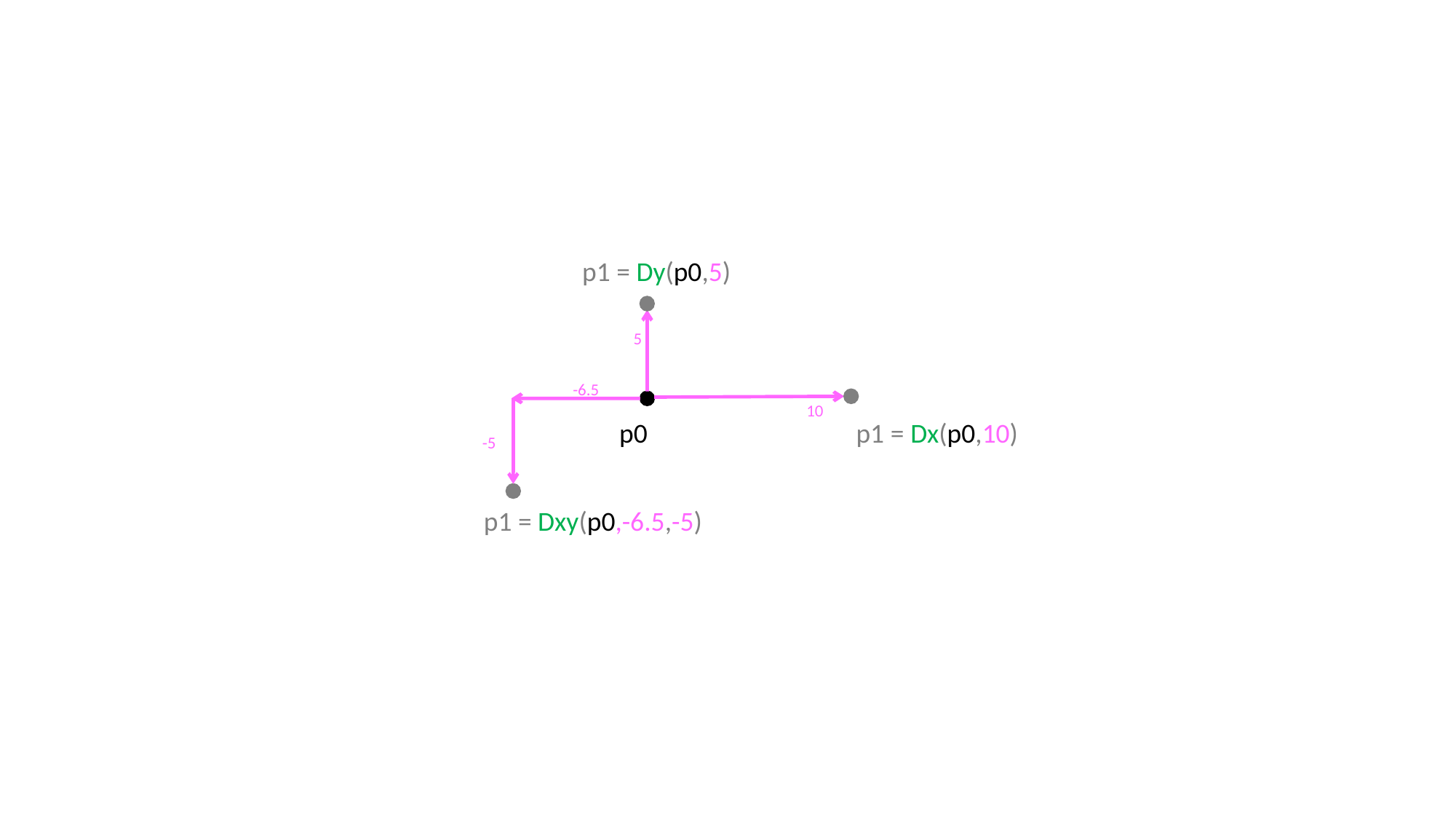

p1 = Dy(p0,5)

5
-6.5

10
p0
p1 = Dx(p0,10)
-5

p1 = Dxy(p0,-6.5,-5)